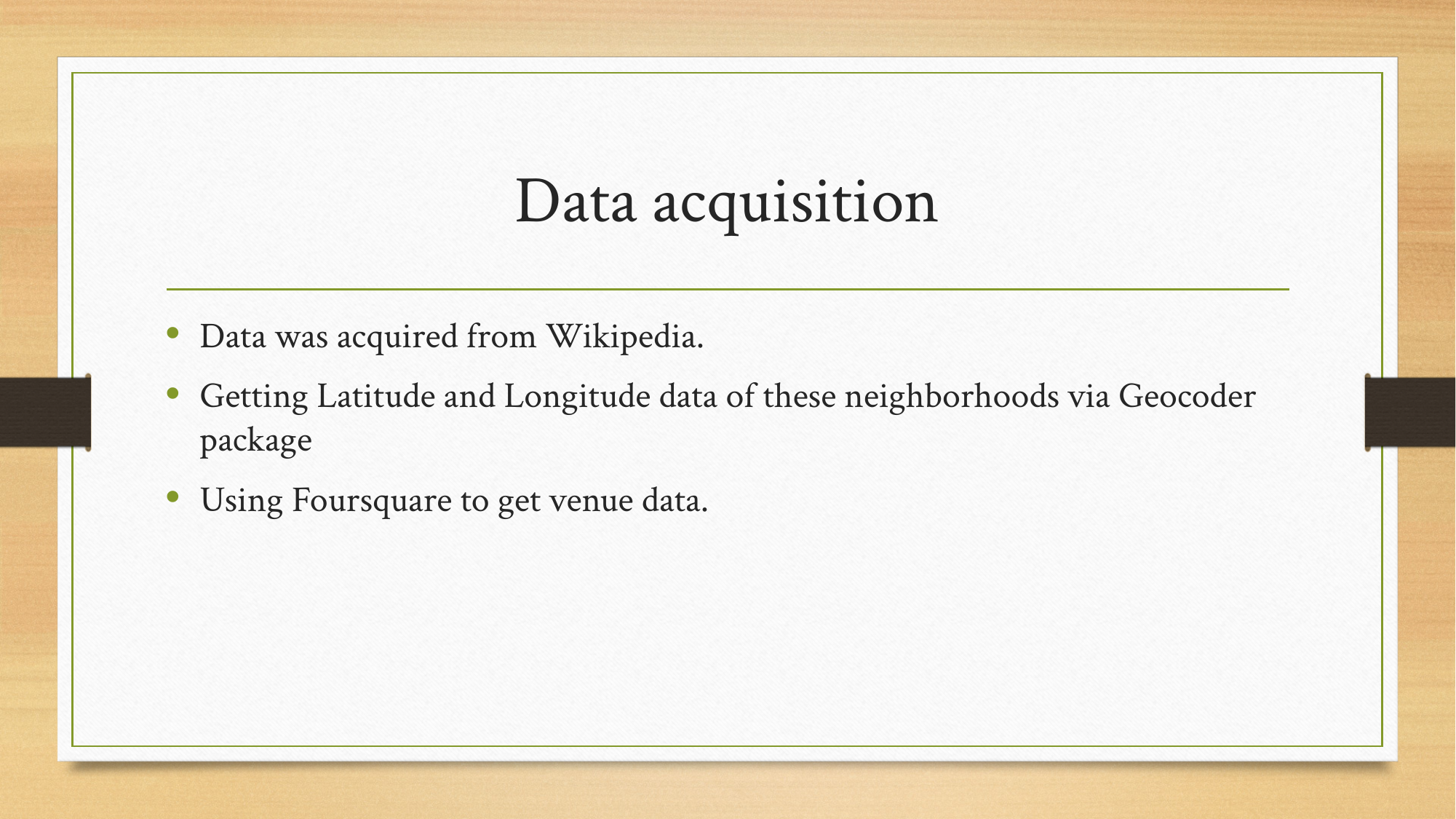

# Data acquisition
Data was acquired from Wikipedia.
Getting Latitude and Longitude data of these neighborhoods via Geocoder package
Using Foursquare to get venue data.